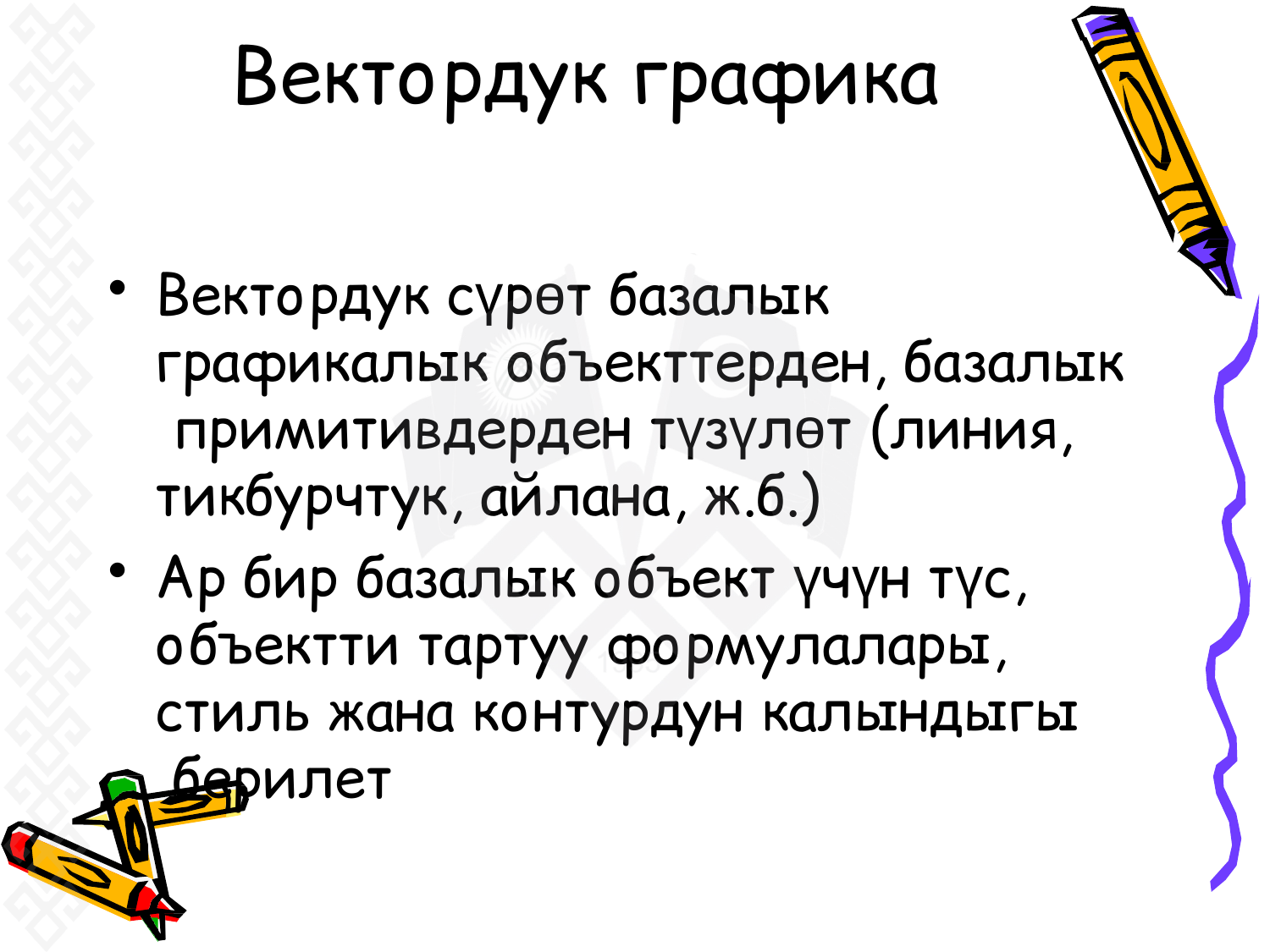

# Вектордук графика

Вектордук сүрөт базалык  графикалык объекттерден, базалык  примитивдерден түзүлөт (линия,  тикбурчтук, айлана, ж.б.)
Ар бир базалык объект үчүн түс,  объектти тартуу формулалары,  стиль жана контурдун калындыгы  берилет